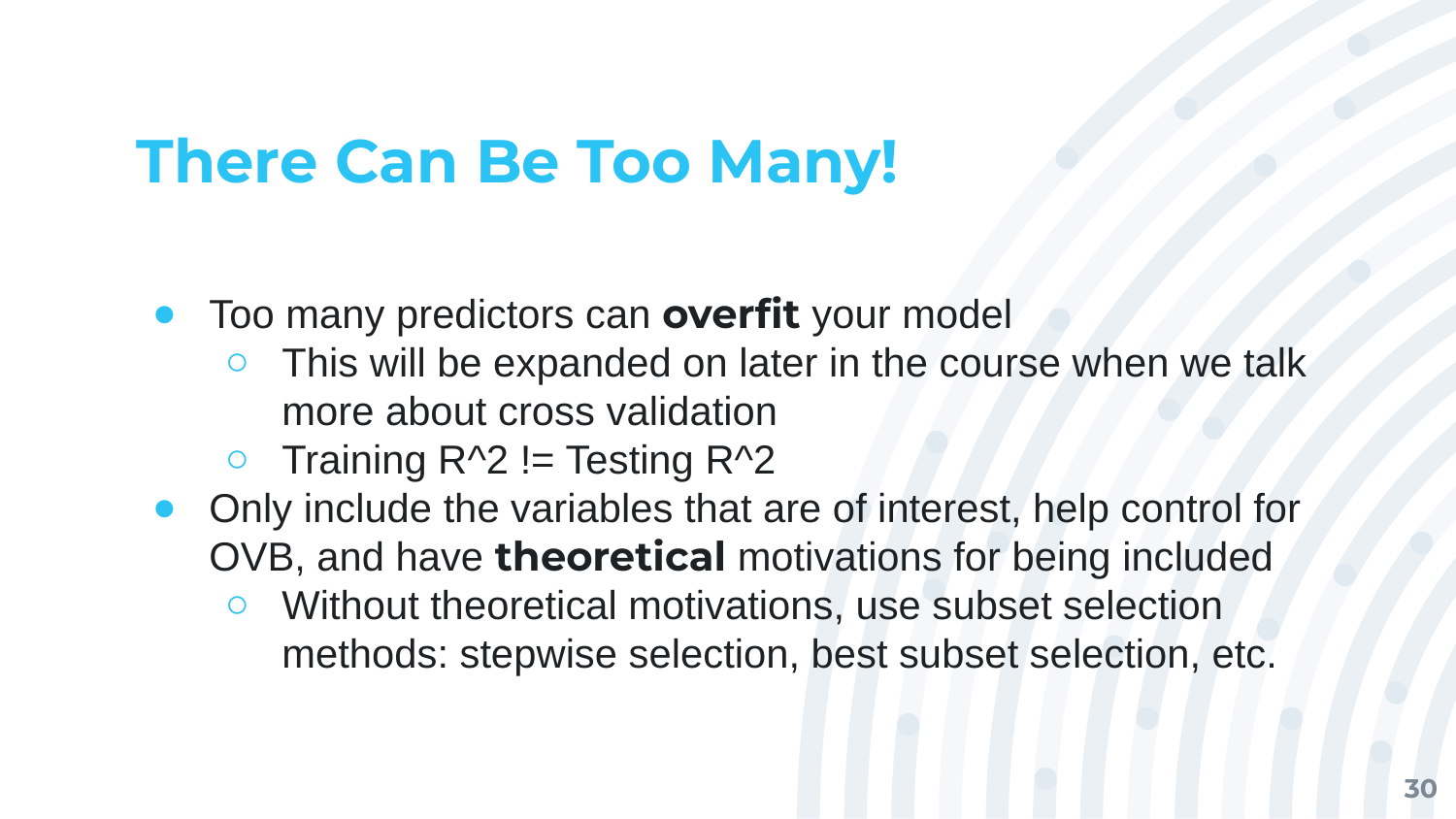

# There Can Be Too Many!

Too many predictors can overfit your model
This will be expanded on later in the course when we talk more about cross validation
Training R^2 != Testing R^2
Only include the variables that are of interest, help control for OVB, and have theoretical motivations for being included
Without theoretical motivations, use subset selection methods: stepwise selection, best subset selection, etc.
30